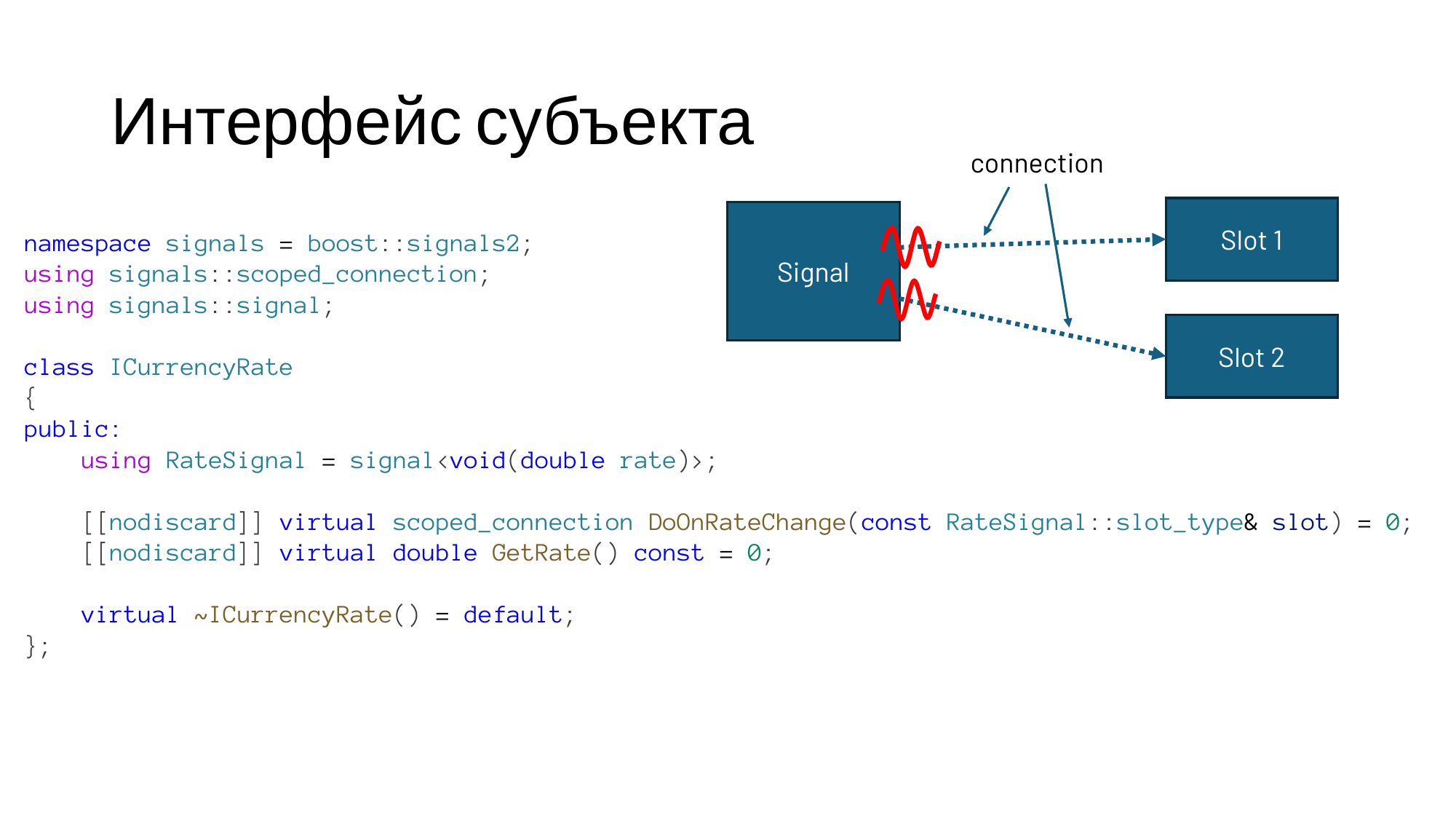

# Интерфейс субъекта
connection
Slot 1
Signal
namespace signals = boost::signals2;
using signals::scoped_connection;
using signals::signal;
class ICurrencyRate
{
public:
    using RateSignal = signal<void(double rate)>;
    [[nodiscard]] virtual scoped_connection DoOnRateChange(const RateSignal::slot_type& slot) = 0;
    [[nodiscard]] virtual double GetRate() const = 0;
    virtual ~ICurrencyRate() = default;
};

Slot 2